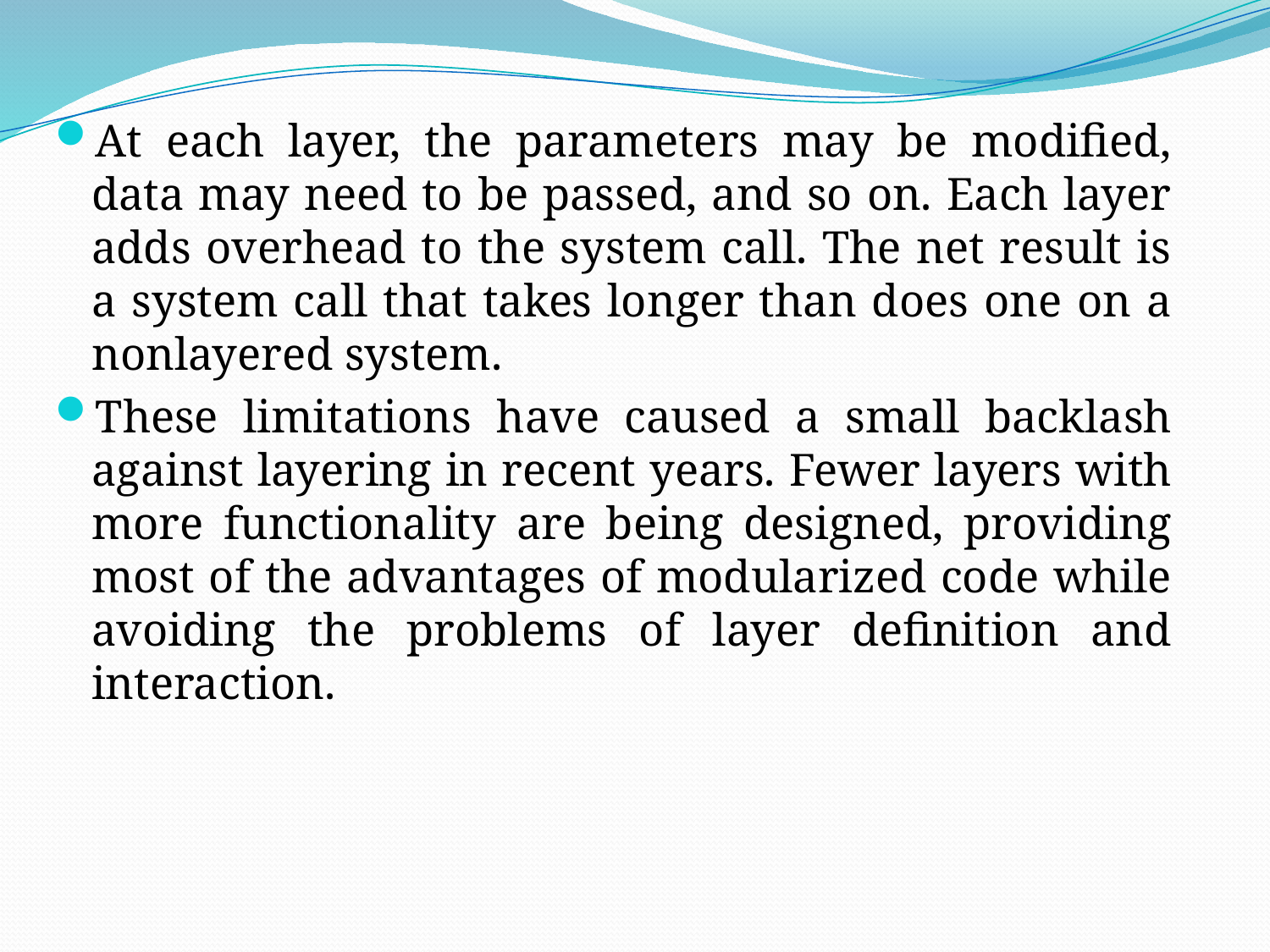

At each layer, the parameters may be modified, data may need to be passed, and so on. Each layer adds overhead to the system call. The net result is a system call that takes longer than does one on a nonlayered system.
These limitations have caused a small backlash against layering in recent years. Fewer layers with more functionality are being designed, providing most of the advantages of modularized code while avoiding the problems of layer definition and interaction.